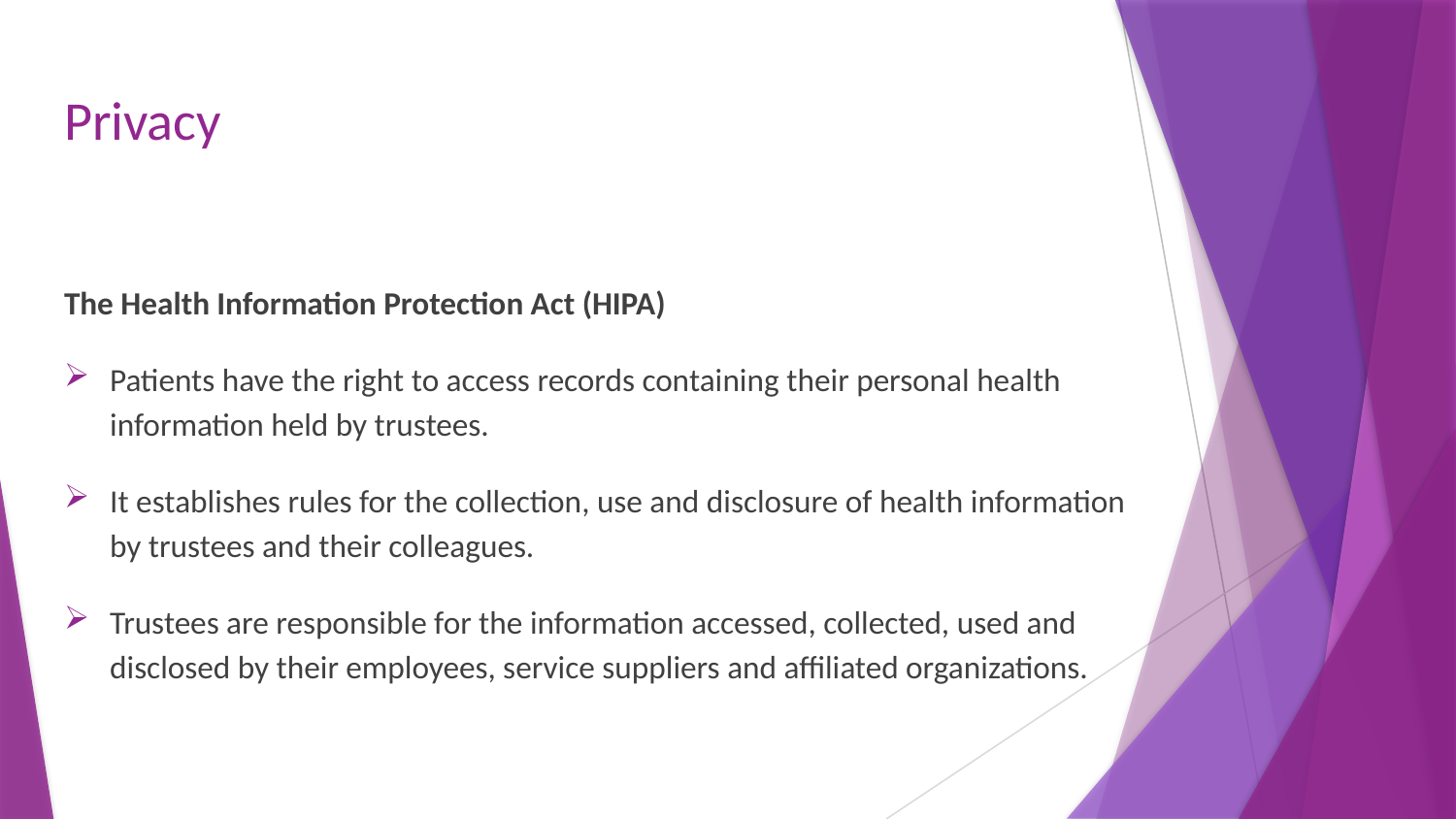

# Privacy
The Health Information Protection Act (HIPA)
Patients have the right to access records containing their personal health information held by trustees.
It establishes rules for the collection, use and disclosure of health information by trustees and their colleagues.
Trustees are responsible for the information accessed, collected, used and disclosed by their employees, service suppliers and affiliated organizations.